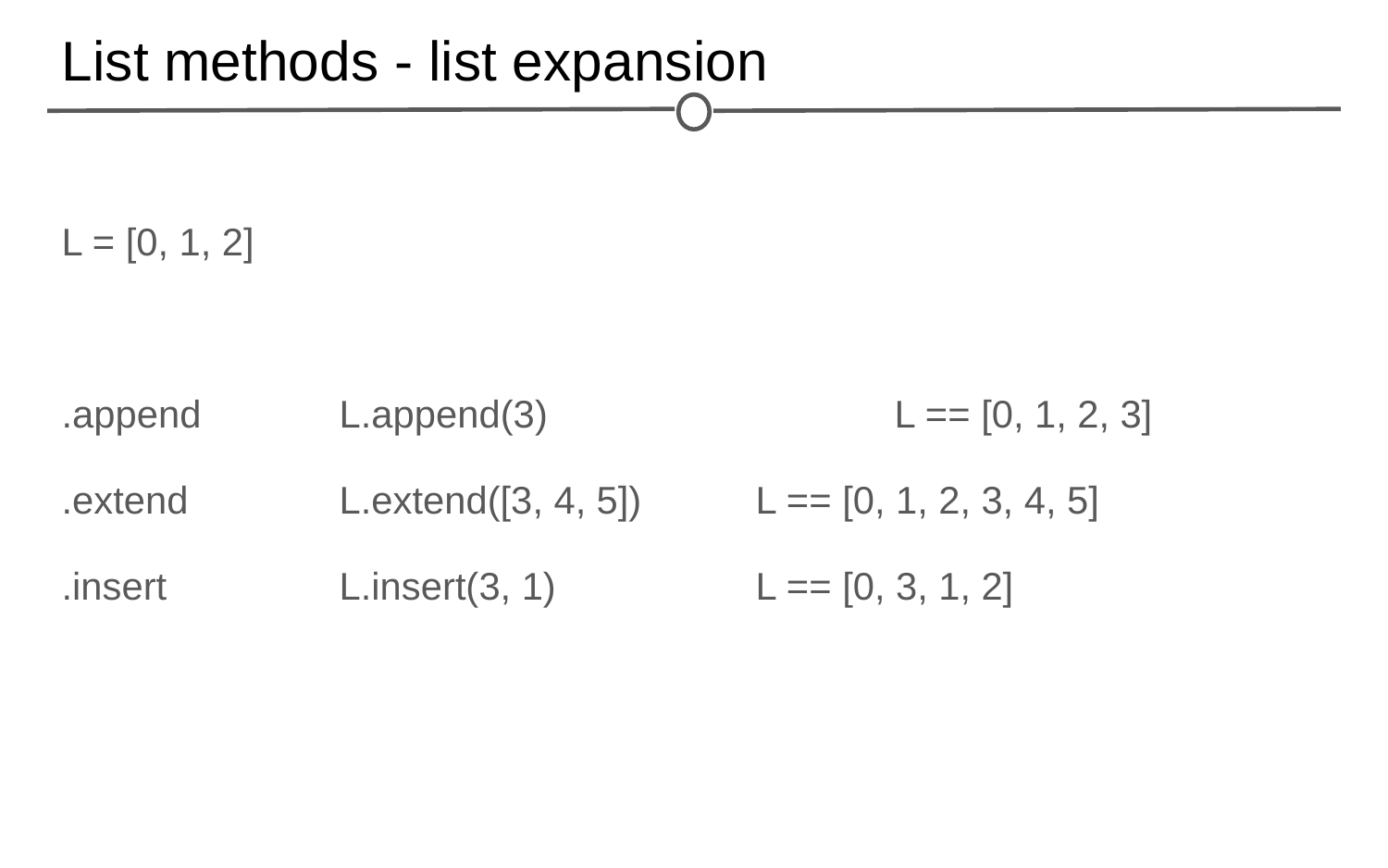

# List methods - list expansion

L = [0, 1, 2]

.append	L.append(3)			L == [0, 1, 2, 3]
.extend		L.extend([3, 4, 5])	L == [0, 1, 2, 3, 4, 5]
.insert		L.insert(3, 1)		L == [0, 3, 1, 2]